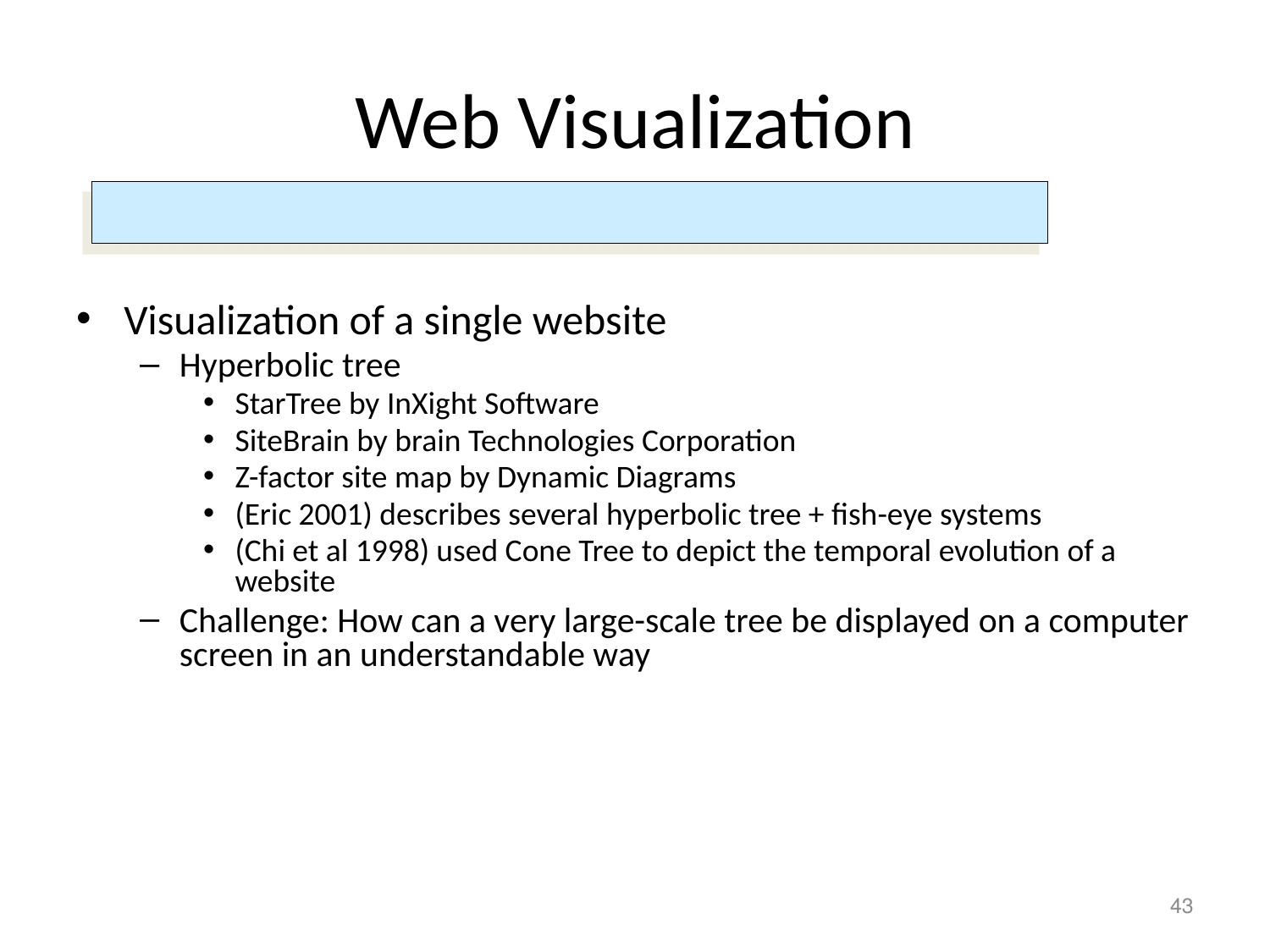

# Web Visualization
Visualization of a single website
Hyperbolic tree
StarTree by InXight Software
SiteBrain by brain Technologies Corporation
Z-factor site map by Dynamic Diagrams
(Eric 2001) describes several hyperbolic tree + fish-eye systems
(Chi et al 1998) used Cone Tree to depict the temporal evolution of a website
Challenge: How can a very large-scale tree be displayed on a computer screen in an understandable way
43